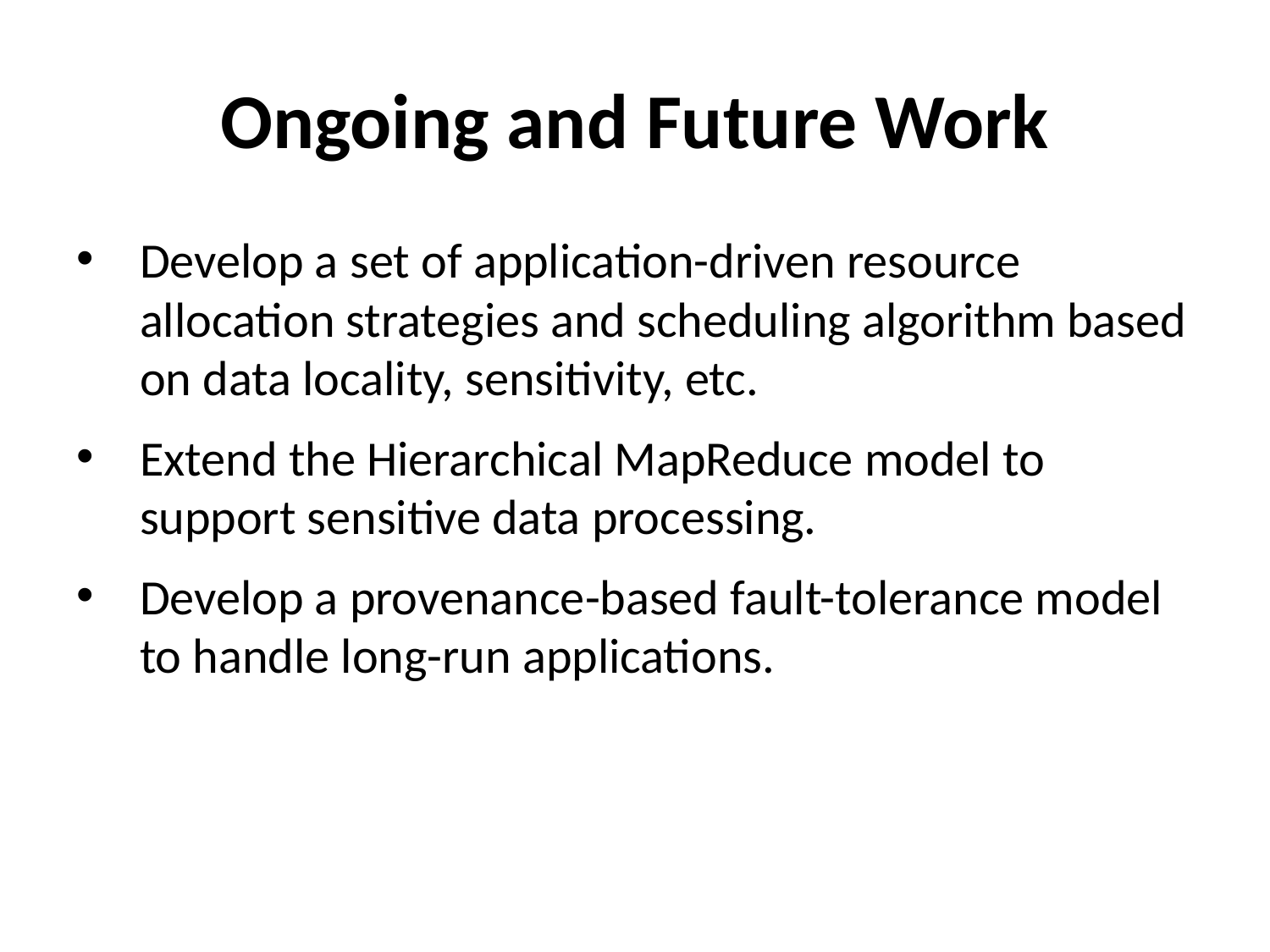

# Ongoing and Future Work
Develop a set of application-driven resource allocation strategies and scheduling algorithm based on data locality, sensitivity, etc.
Extend the Hierarchical MapReduce model to support sensitive data processing.
Develop a provenance-based fault-tolerance model to handle long-run applications.